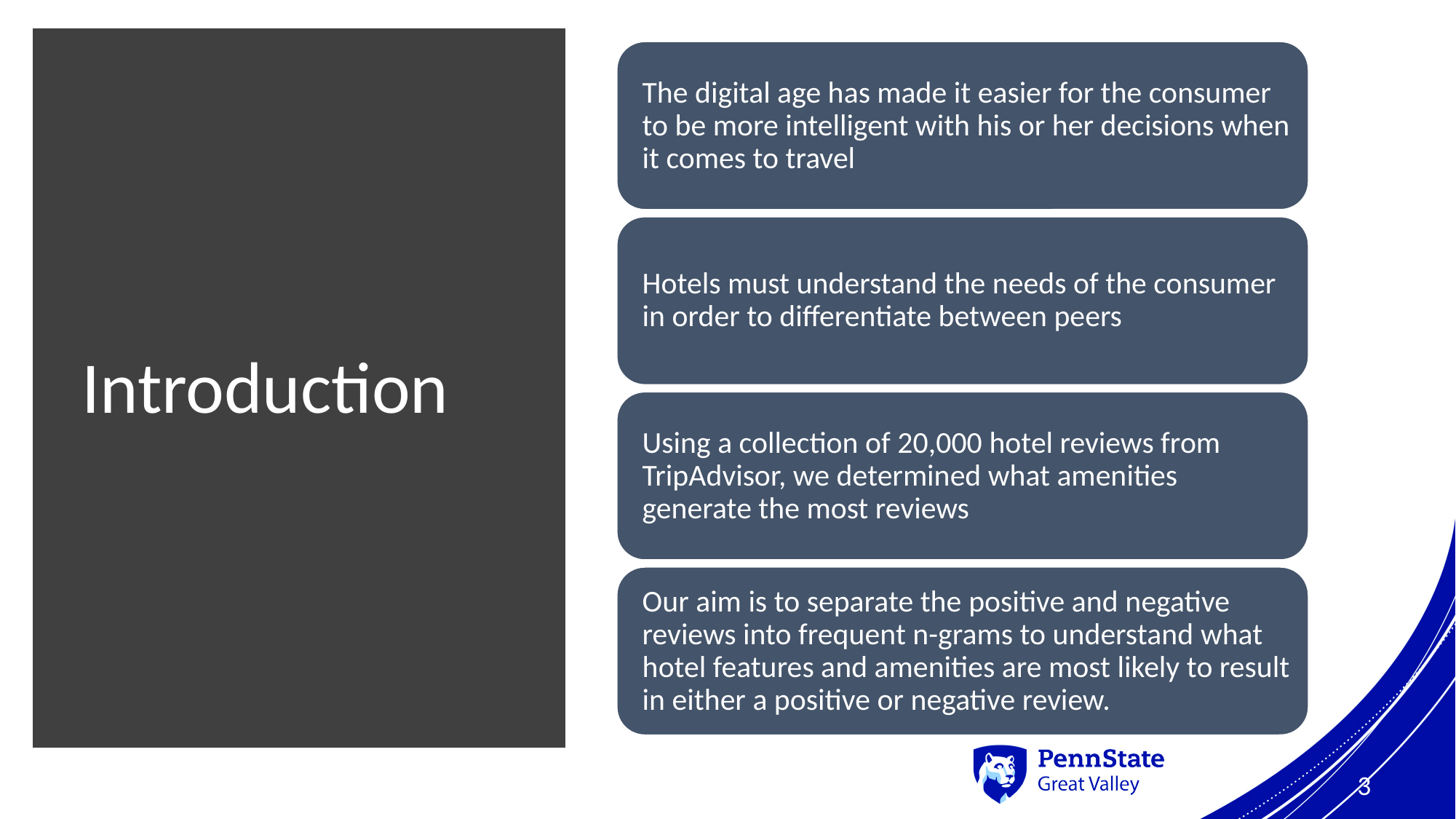

The digital age has made it easier for the consumer to be more intelligent with his or her decisions when it comes to travel
Hotels must understand the needs of the consumer in order to differentiate between peers
Using a collection of 20,000 hotel reviews from TripAdvisor, we determined what amenities generate the most reviews
Our aim is to separate the positive and negative reviews into frequent n-grams to understand what hotel features and amenities are most likely to result in either a positive or negative review.
# Introduction